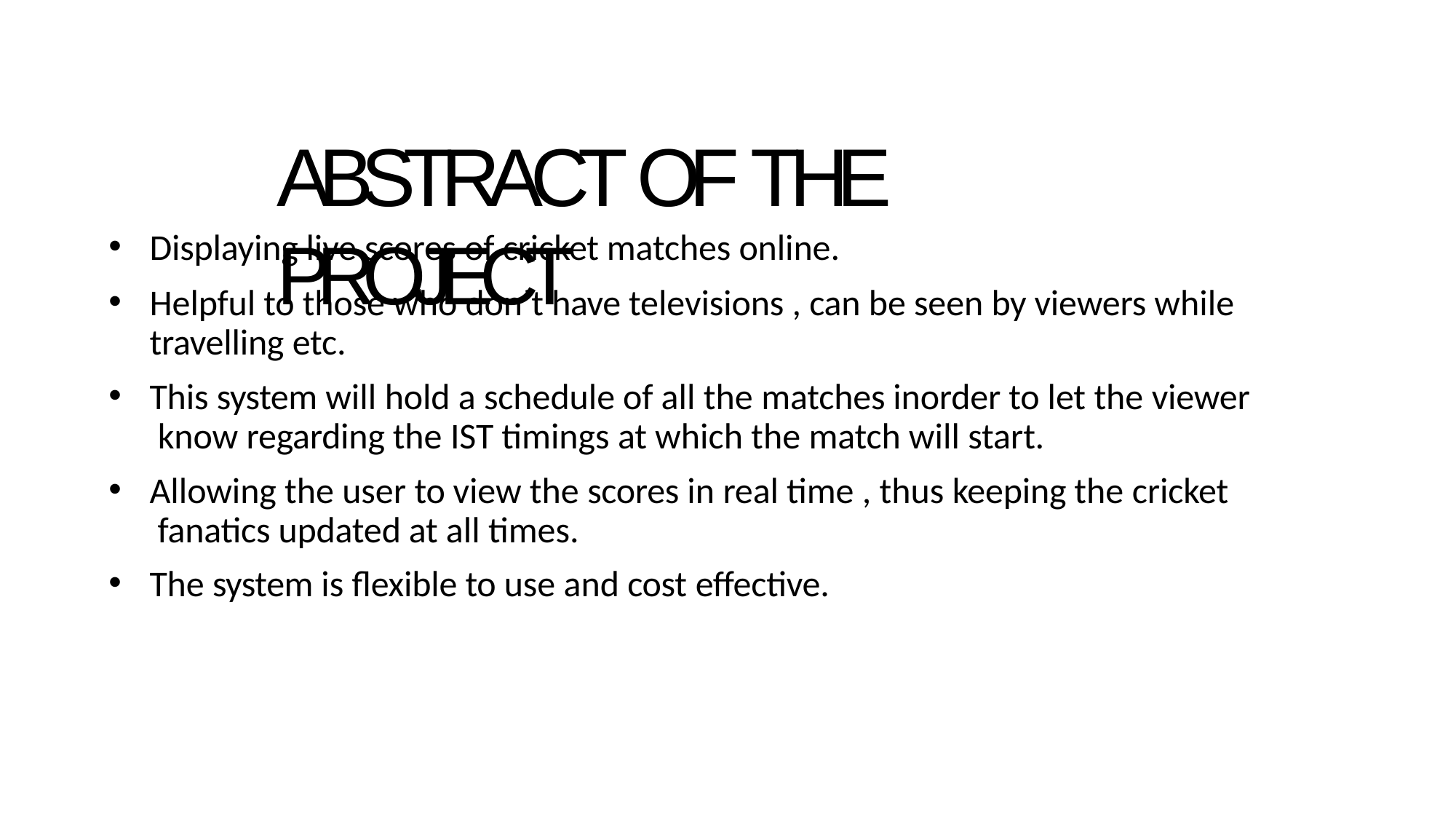

# ABSTRACT OF THE PROJECT
Displaying live scores of cricket matches online.
Helpful to those who don’t have televisions , can be seen by viewers while  travelling etc.
This system will hold a schedule of all the matches inorder to let the viewer  know regarding the IST timings at which the match will start.
Allowing the user to view the scores in real time , thus keeping the cricket  fanatics updated at all times.
The system is flexible to use and cost effective.